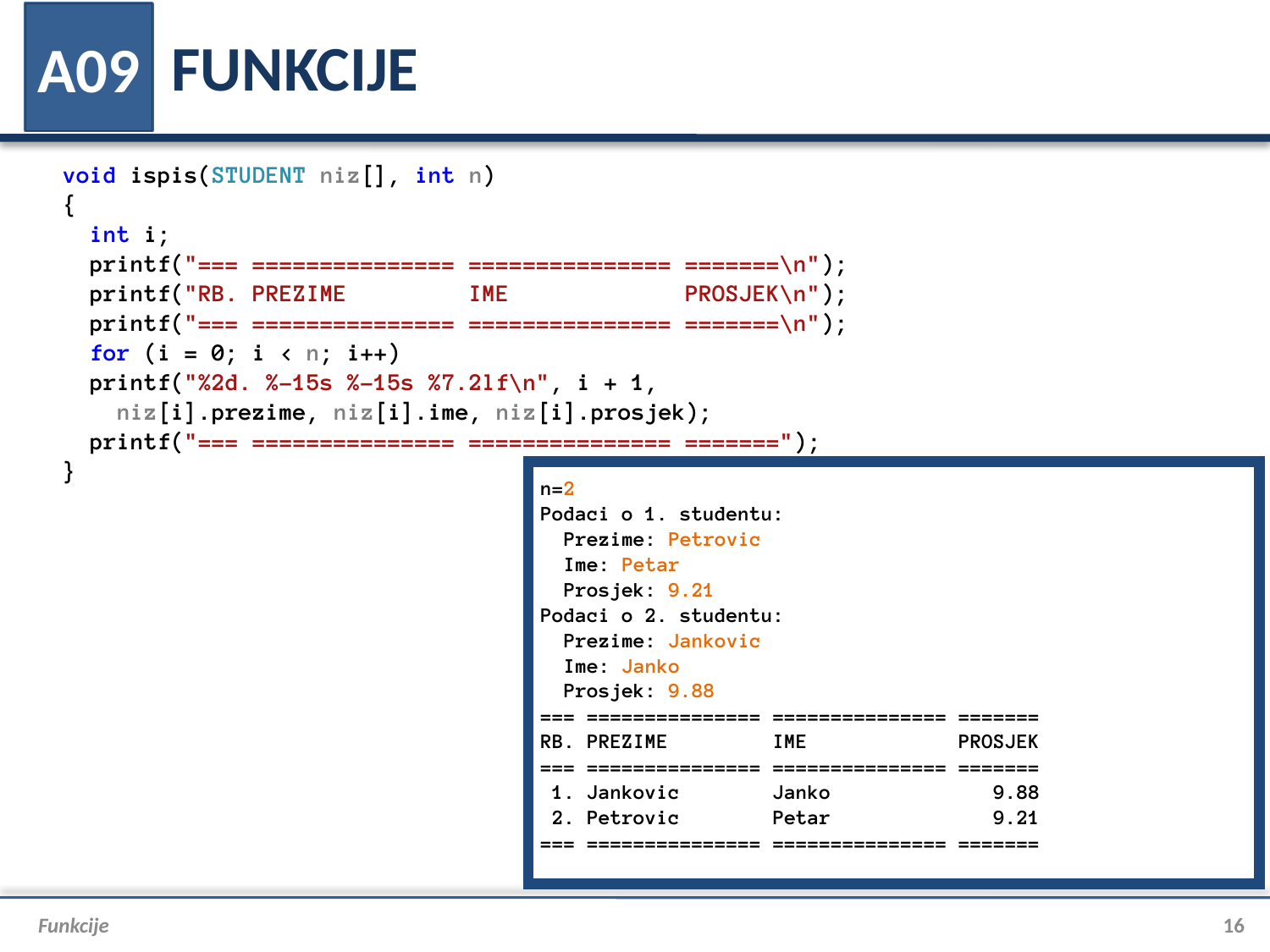

# FUNKCIJE
A09
void ispis(STUDENT niz[], int n)
{
  int i;
  printf("=== =============== =============== =======\n");
  printf("RB. PREZIME         IME             PROSJEK\n");
  printf("=== =============== =============== =======\n");
  for (i = 0; i < n; i++)
  printf("%2d. %-15s %-15s %7.2lf\n", i + 1,
    niz[i].prezime, niz[i].ime, niz[i].prosjek);
  printf("=== =============== =============== =======");
}
n=2
Podaci o 1. studentu:
  Prezime: Petrovic
  Ime: Petar
  Prosjek: 9.21
Podaci o 2. studentu:
  Prezime: Jankovic
  Ime: Janko
  Prosjek: 9.88
=== =============== =============== =======
RB. PREZIME         IME             PROSJEK
=== =============== =============== =======
 1. Jankovic        Janko              9.88
 2. Petrovic        Petar              9.21
=== =============== =============== =======
Funkcije
16